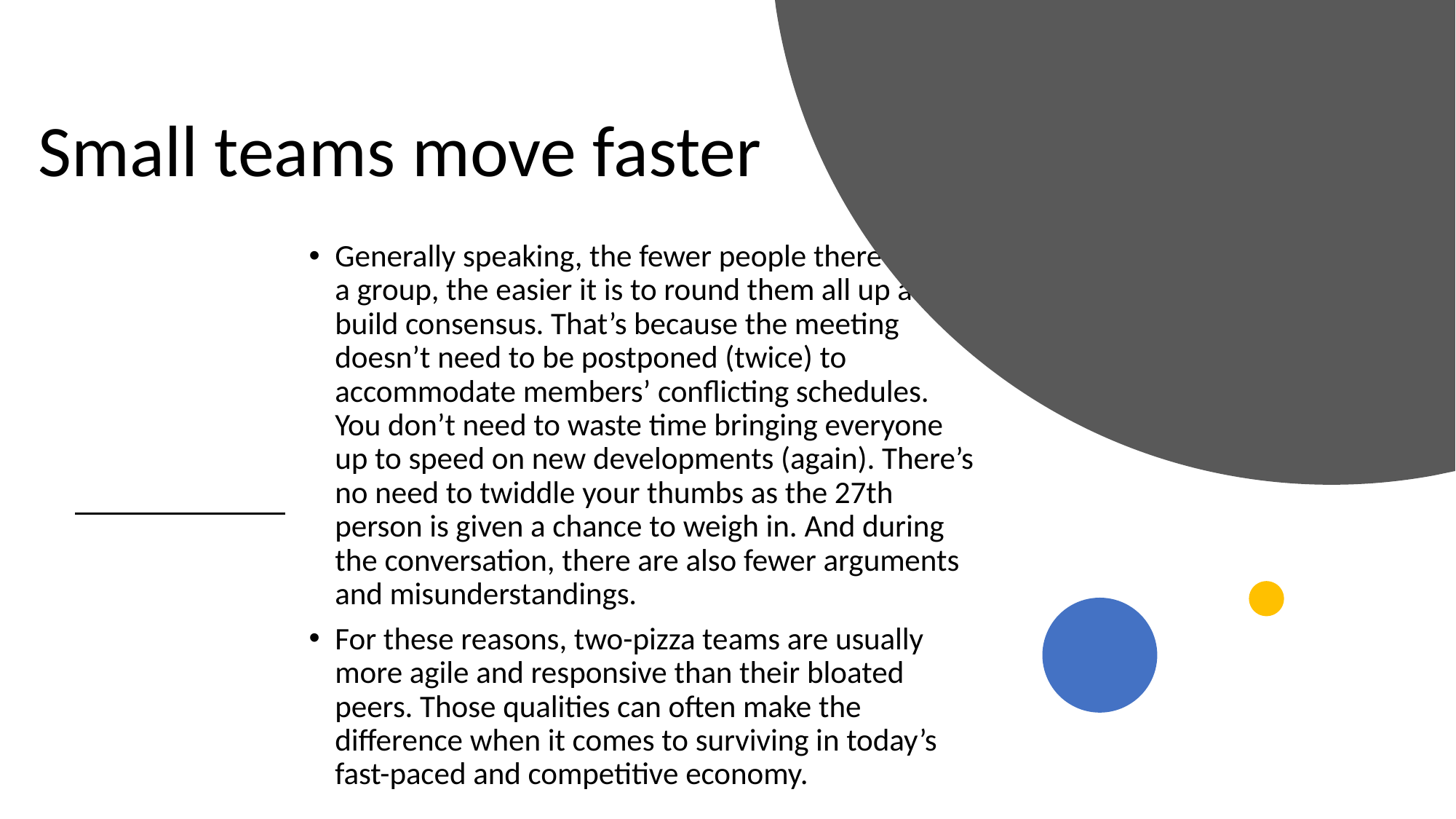

# Small teams move faster
Generally speaking, the fewer people there are in a group, the easier it is to round them all up and build consensus. That’s because the meeting doesn’t need to be postponed (twice) to accommodate members’ conflicting schedules. You don’t need to waste time bringing everyone up to speed on new developments (again). There’s no need to twiddle your thumbs as the 27th person is given a chance to weigh in. And during the conversation, there are also fewer arguments and misunderstandings.
For these reasons, two-pizza teams are usually more agile and responsive than their bloated peers. Those qualities can often make the difference when it comes to surviving in today’s fast-paced and competitive economy.